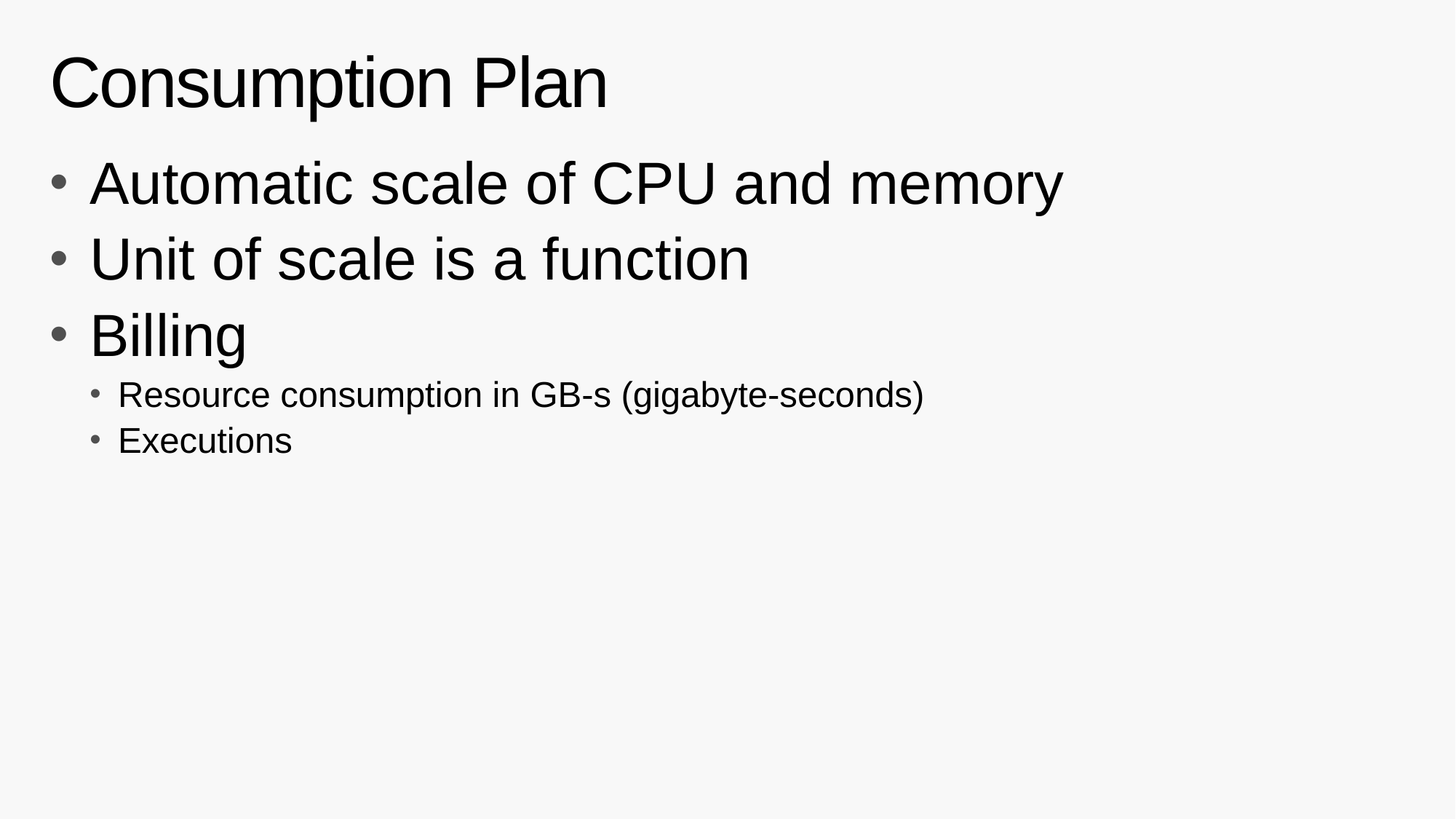

# Consumption Plan
Automatic scale of CPU and memory
Unit of scale is a function
Billing
Resource consumption in GB-s (gigabyte-seconds)
Executions